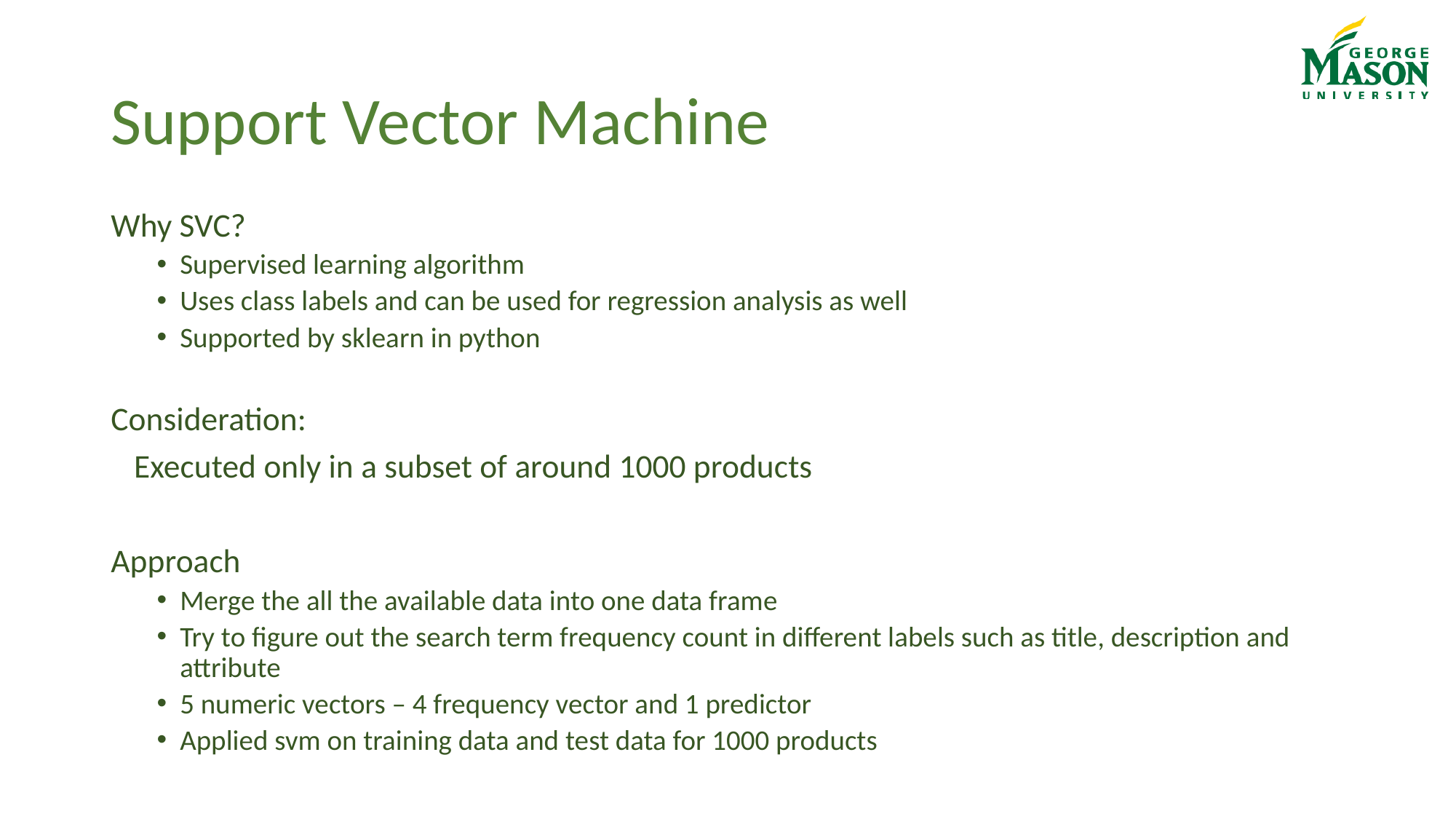

# Support Vector Machine
Why SVC?
Supervised learning algorithm
Uses class labels and can be used for regression analysis as well
Supported by sklearn in python

Consideration:
	Executed only in a subset of around 1000 products

Approach
Merge the all the available data into one data frame
Try to figure out the search term frequency count in different labels such as title, description and attribute
5 numeric vectors – 4 frequency vector and 1 predictor
Applied svm on training data and test data for 1000 products